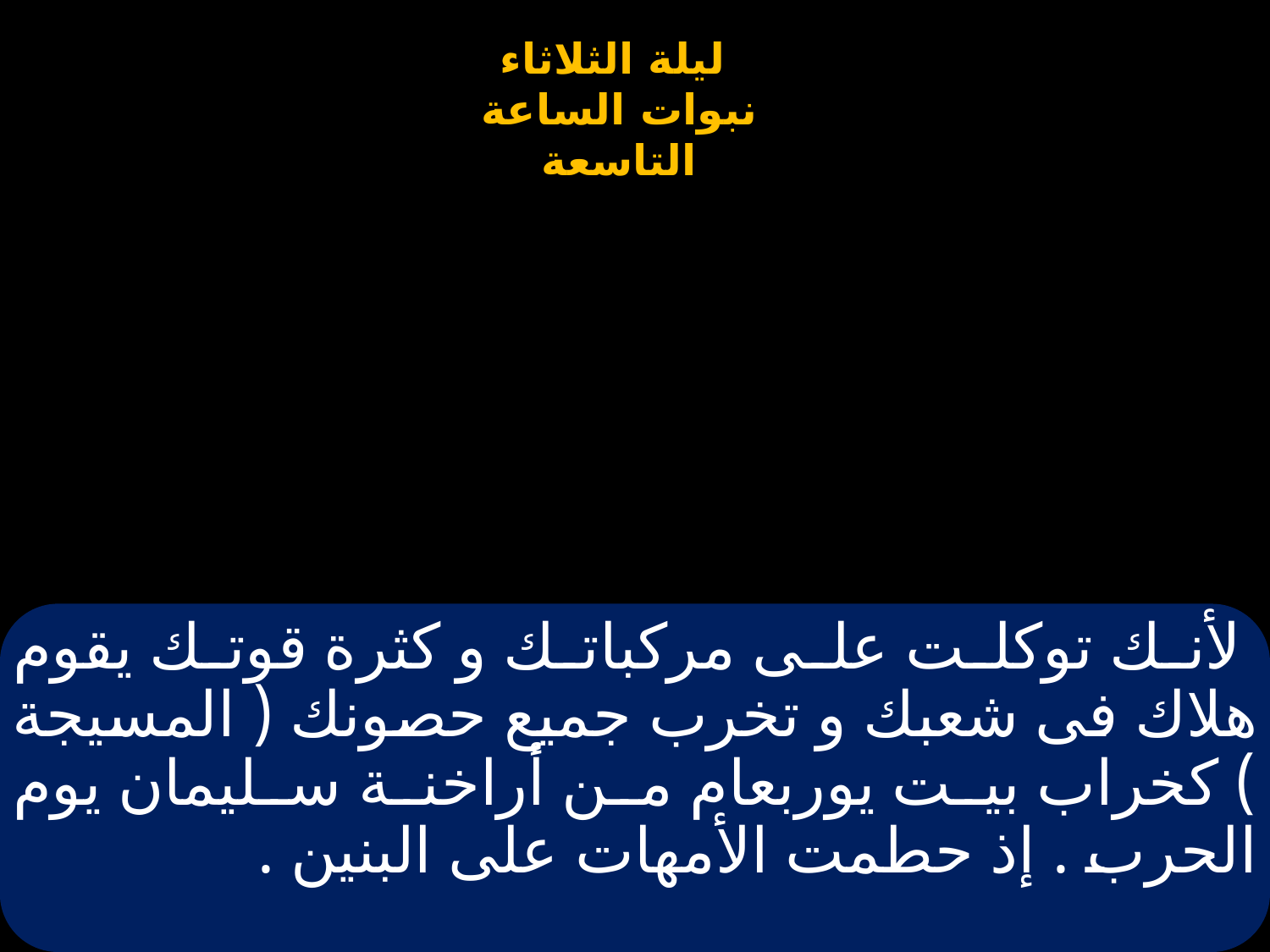

# لأنك توكلت على مركباتك و كثرة قوتك يقوم هلاك فى شعبك و تخرب جميع حصونك ( المسيجة ) كخراب بيت يوربعام من أراخنة سليمان يوم الحرب . إذ حطمت الأمهات على البنين .